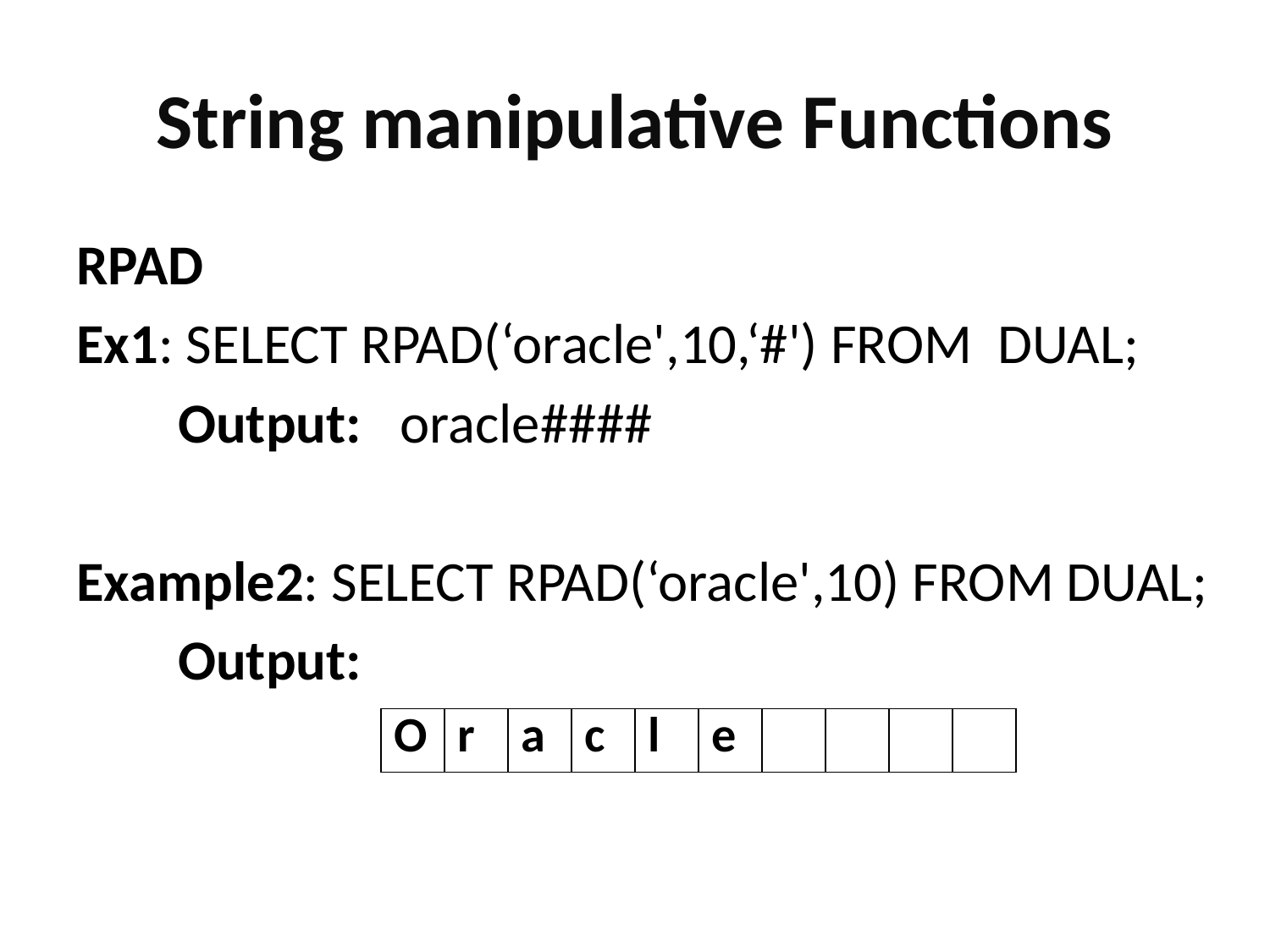

# String manipulative Functions
RPAD
Ex1: SELECT RPAD(‘oracle',10,‘#') FROM  DUAL;
        Output:   oracle####

Example2: SELECT RPAD(‘oracle',10) FROM DUAL;
        Output:

| O | r | a | c | l | e |  |  |  |  |
| --- | --- | --- | --- | --- | --- | --- | --- | --- | --- |